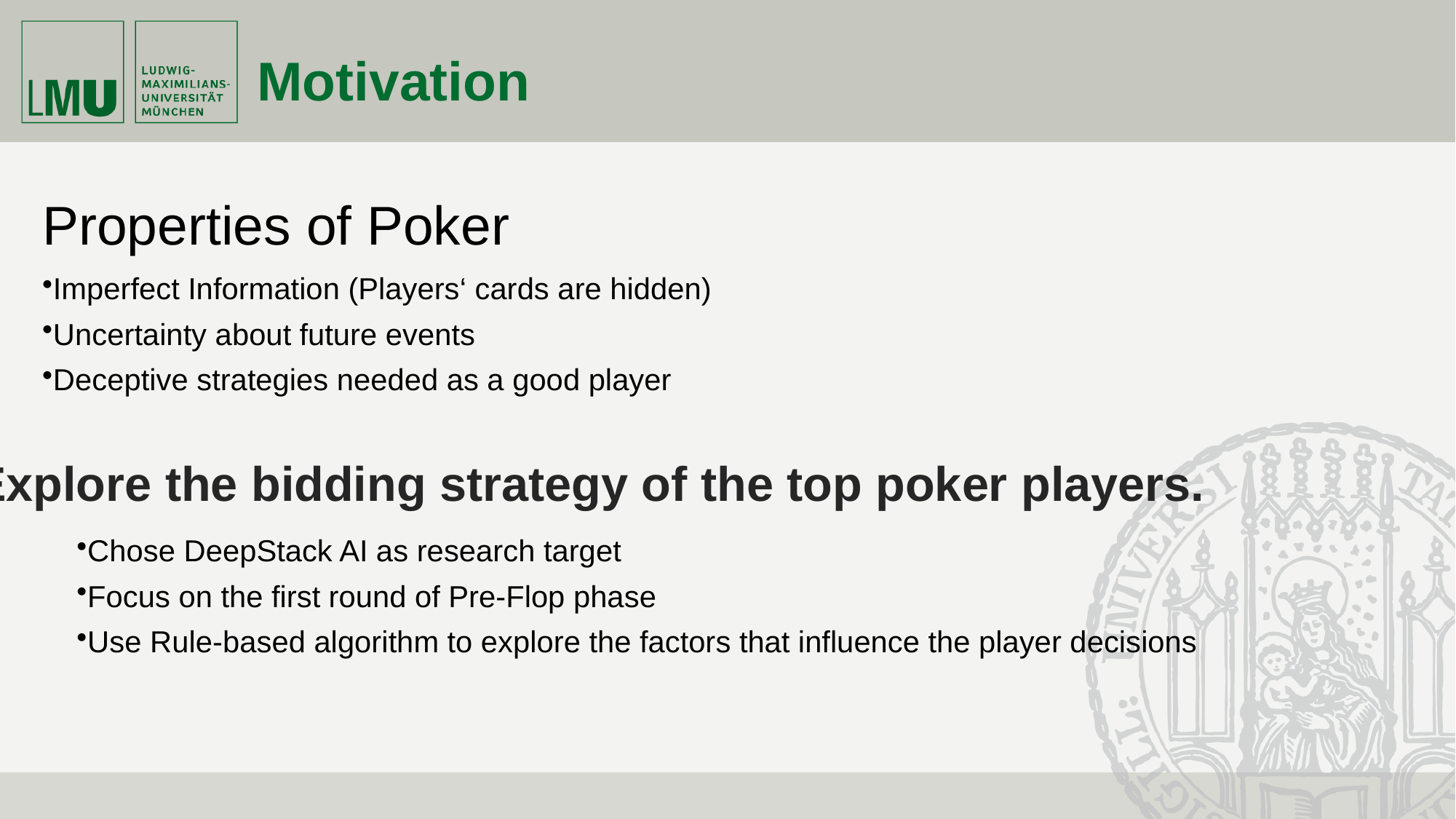

Motivation
# Properties of Poker
Imperfect Information (Players‘ cards are hidden)
Uncertainty about future events
Deceptive strategies needed as a good player

Explore the bidding strategy of the top poker players.
Chose DeepStack AI as research target
Focus on the first round of Pre-Flop phase
Use Rule-based algorithm to explore the factors that influence the player decisions